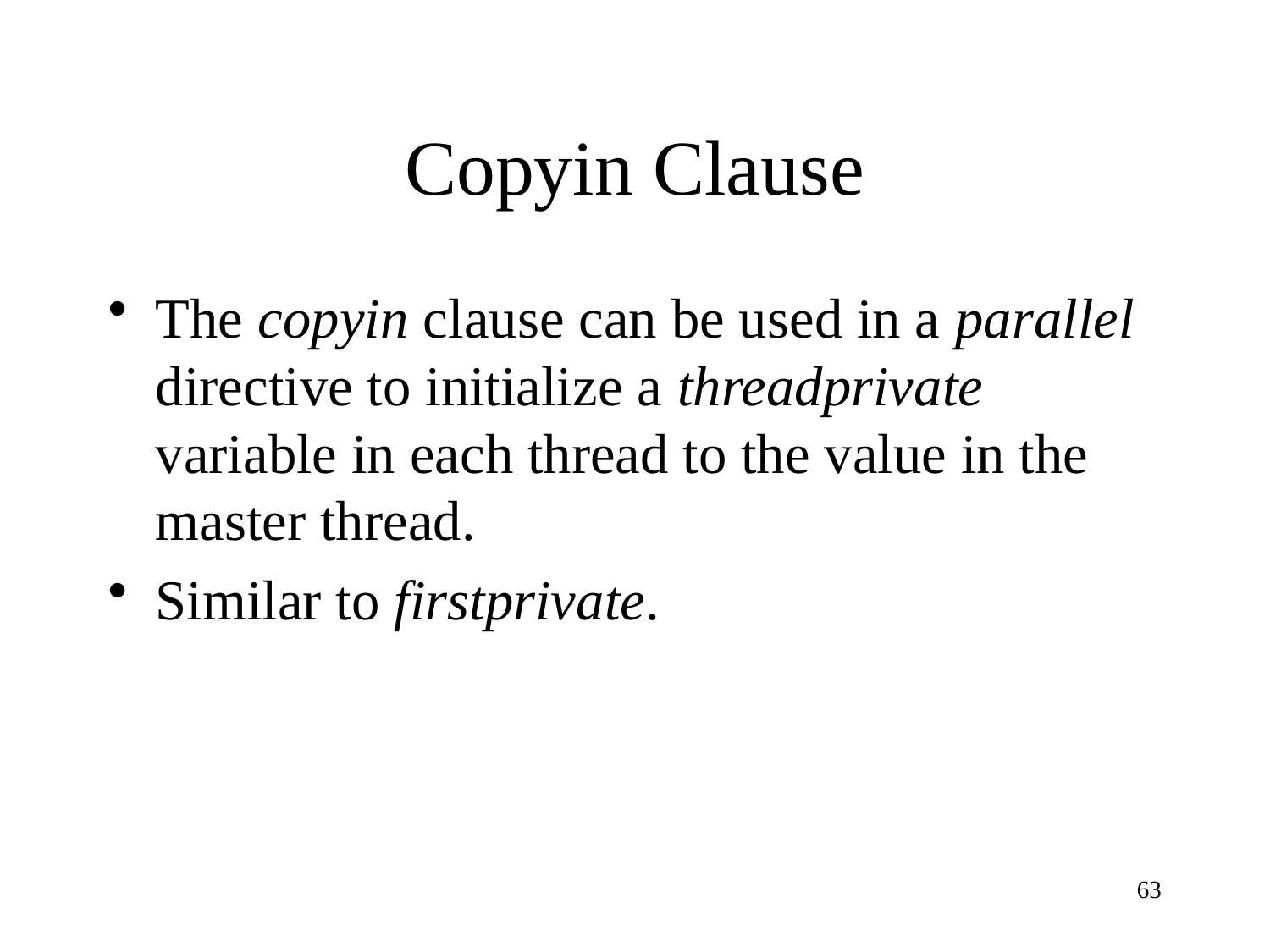

# Copyin Clause
The copyin clause can be used in a parallel directive to initialize a threadprivate variable in each thread to the value in the master thread.
Similar to firstprivate.
63